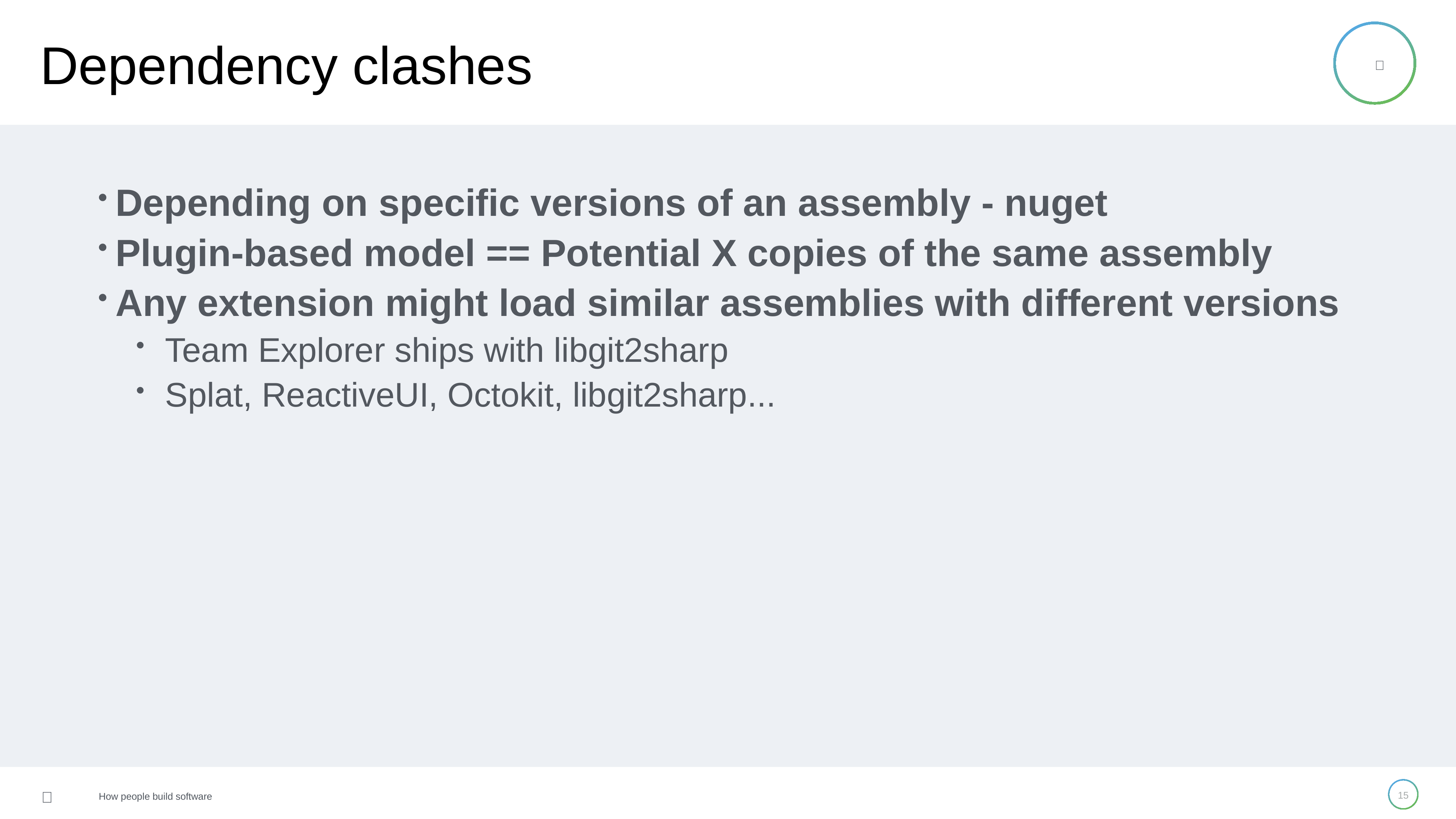

# Dependency clashes

Depending on specific versions of an assembly - nuget
Plugin-based model == Potential X copies of the same assembly
Any extension might load similar assemblies with different versions
Team Explorer ships with libgit2sharp
Splat, ReactiveUI, Octokit, libgit2sharp...
15